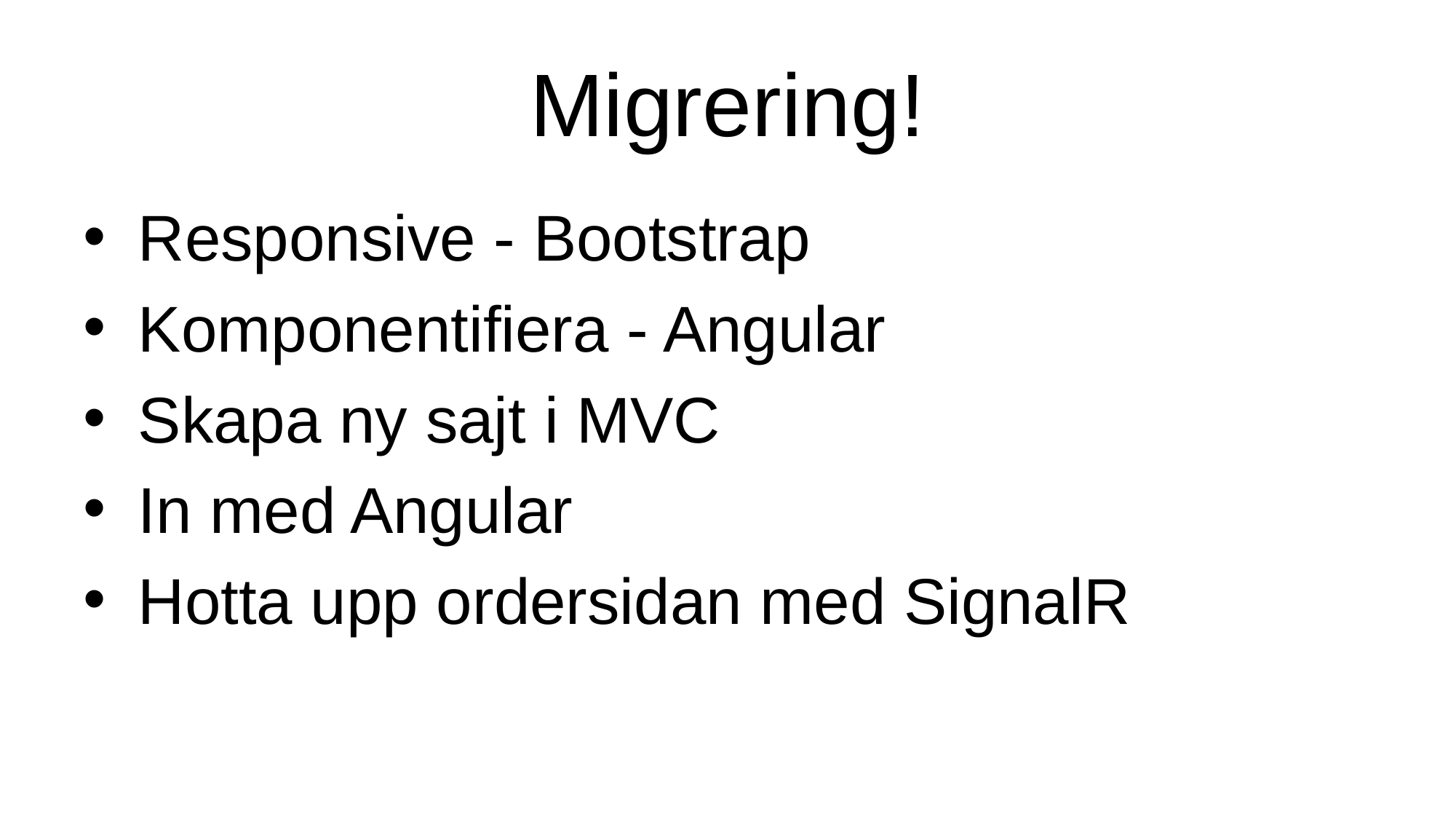

# Migrering!
Responsive - Bootstrap
Komponentifiera - Angular
Skapa ny sajt i MVC
In med Angular
Hotta upp ordersidan med SignalR